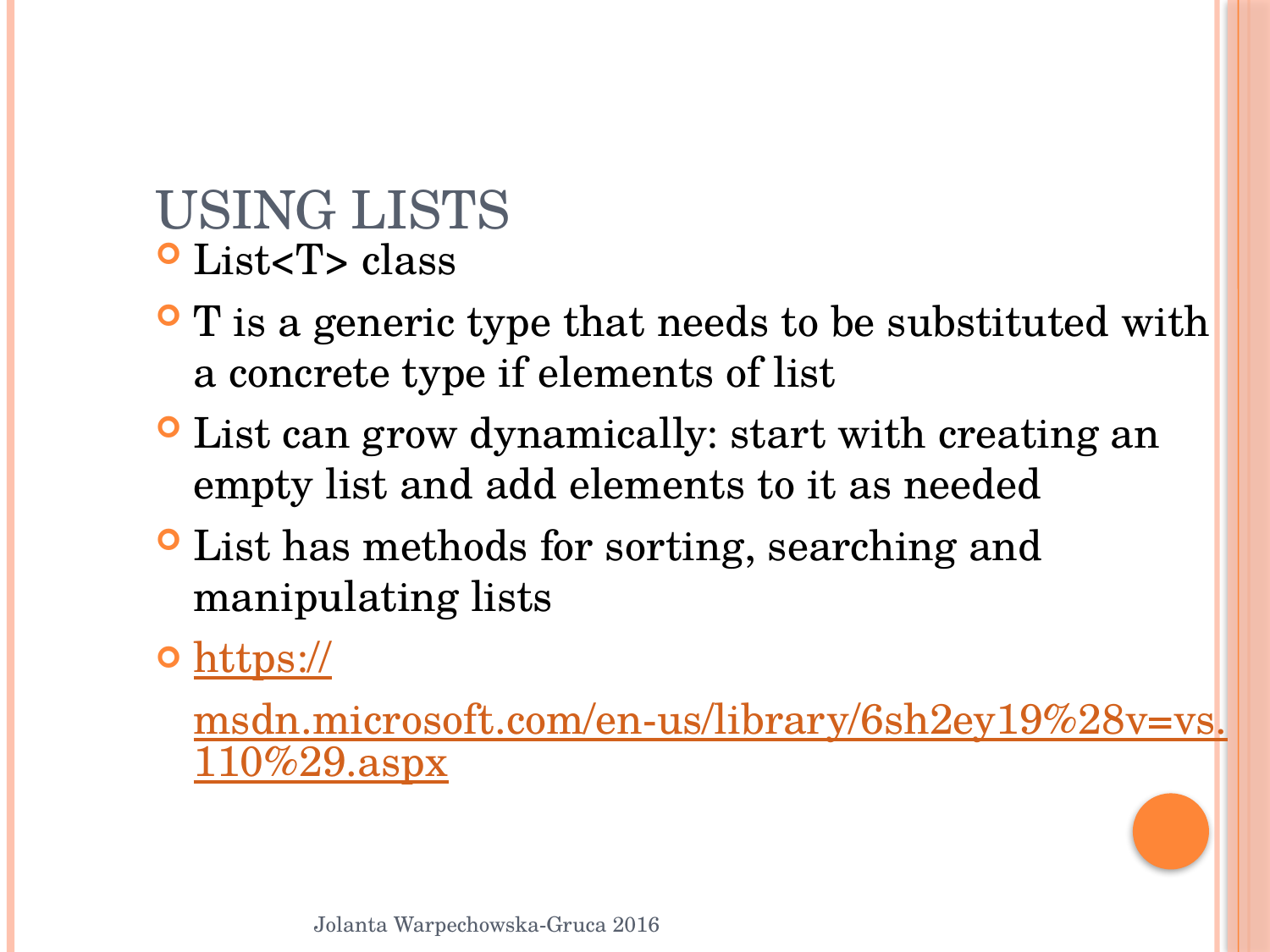

# Using Lists
List<T> class
T is a generic type that needs to be substituted with  a concrete type if elements of list
List can grow dynamically: start with creating an empty list and add elements to it as needed
List has methods for sorting, searching and  manipulating lists
https://msdn.microsoft.com/en-us/library/6sh2ey19%28v=vs.110%29.aspx

Jolanta Warpechowska-Gruca 2016
36